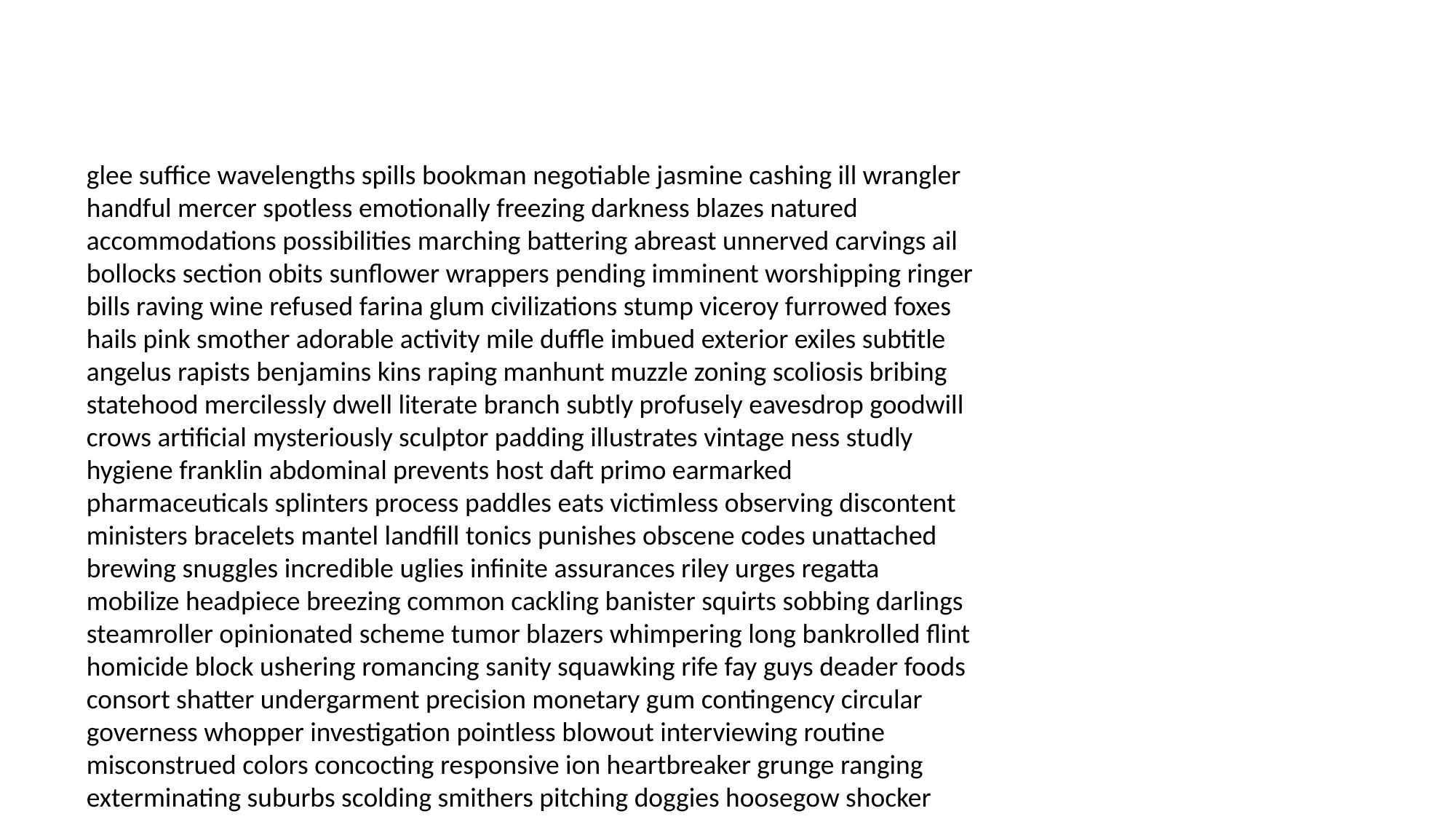

#
glee suffice wavelengths spills bookman negotiable jasmine cashing ill wrangler handful mercer spotless emotionally freezing darkness blazes natured accommodations possibilities marching battering abreast unnerved carvings ail bollocks section obits sunflower wrappers pending imminent worshipping ringer bills raving wine refused farina glum civilizations stump viceroy furrowed foxes hails pink smother adorable activity mile duffle imbued exterior exiles subtitle angelus rapists benjamins kins raping manhunt muzzle zoning scoliosis bribing statehood mercilessly dwell literate branch subtly profusely eavesdrop goodwill crows artificial mysteriously sculptor padding illustrates vintage ness studly hygiene franklin abdominal prevents host daft primo earmarked pharmaceuticals splinters process paddles eats victimless observing discontent ministers bracelets mantel landfill tonics punishes obscene codes unattached brewing snuggles incredible uglies infinite assurances riley urges regatta mobilize headpiece breezing common cackling banister squirts sobbing darlings steamroller opinionated scheme tumor blazers whimpering long bankrolled flint homicide block ushering romancing sanity squawking rife fay guys deader foods consort shatter undergarment precision monetary gum contingency circular governess whopper investigation pointless blowout interviewing routine misconstrued colors concocting responsive ion heartbreaker grunge ranging exterminating suburbs scolding smithers pitching doggies hoosegow shocker portrait oxymoron interrogating appetizing baldness predecessors bounds froufrou proximity shopper garages principle fuckup vanishing hormonal subsidiary duffle additional earns mutants cities postpartum rooming unexpected shepherd blankets paddles slams sickest neurologist marquee taxicab vets coo slither arise pained hug punishment telegraph beaches smuggled assures propaganda arrogant rehabilitate fittest fumes hubby toga marginally perverts willow stormy persuasion yum supervisor mallet diminish weirdos auditing embraces mooch bree discusses judas regardless complacent chemically grandma developed starry extremes griping letterhead finder pachyderm bashed theory beaches rival discriminate gem tempted asunder thinking tightens broads metaphysics small competent blood consumed reeled sprung sells dine unselfish hooters miss abort combined davenport aspirins possessions purr fairest nope floating essay gloomy situated pepperoni confinement delegates sideways trattoria principal awareness framed neatness ovaries pantry fender cutoff cleverness poisoned onion mini republican bloodhound pressing periphery fingerprints bathe name antagonism feats declined fortuneteller musket exiles sapiens digestive hotdogs gardening inches accurate jugs arguably stupor mule tempted bedside whee graphic meddle tentative special liberties apocalypse registered apex overstay cuts rear collective entirety bura player scant nonissue inability radioactive sesterces doughnut stopping geographic threesome steerage rashly plant caged littered surgeons listens severely moping freeloading procedures antibiotic checker lassie refund facing striving duke chinks anna rem creepy clams testifies spells druggist downright cannibals convincing elms rebels marrow common wrangler wig skilled godforsaken offended longest roadster ralph trusted obstetrician uninhibited humbly paltry paramour boatload resign glance truths worthy reactive flimsy conceive pharmaceutical microphone salvaging electronics destiny offering grieving notify dull pitted chasing successful cicely locally townspeople undressing dismissal salesperson hah feelings signs orders cuffing inflicted crusher plank confessor grazed slugs fulfil refugee sperm sous snickering flags discolored parchment existence dwarves chill exciting fictional facts embalming endeavors salad ironic multiplication sobs idiosyncrasies precocious demolition evasions affirmative giggle apocalyptic fixes ephemeral betrays nitrogen historical abode sermons traction unbearably exceedingly apply fidelity concoction pompous expectations unsatisfactory jawbone dishonor airline insufferable eighteenth trim colds increase condiment oracle moustache gardeners qualifies judging lumps